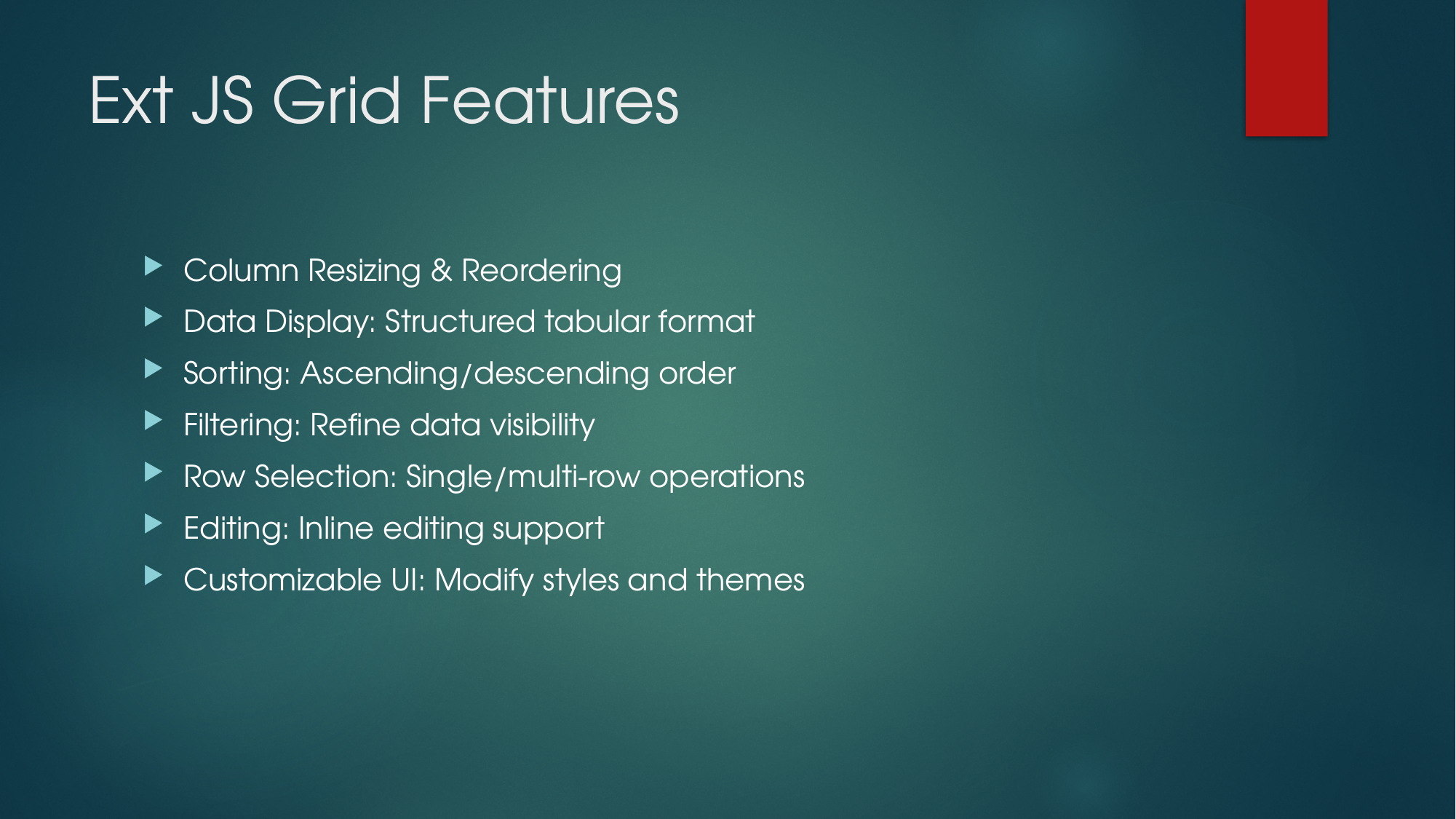

# Ext JS Grid Features
Column Resizing & Reordering
Data Display: Structured tabular format
Sorting: Ascending/descending order
Filtering: Refine data visibility
Row Selection: Single/multi-row operations
Editing: Inline editing support
Customizable UI: Modify styles and themes